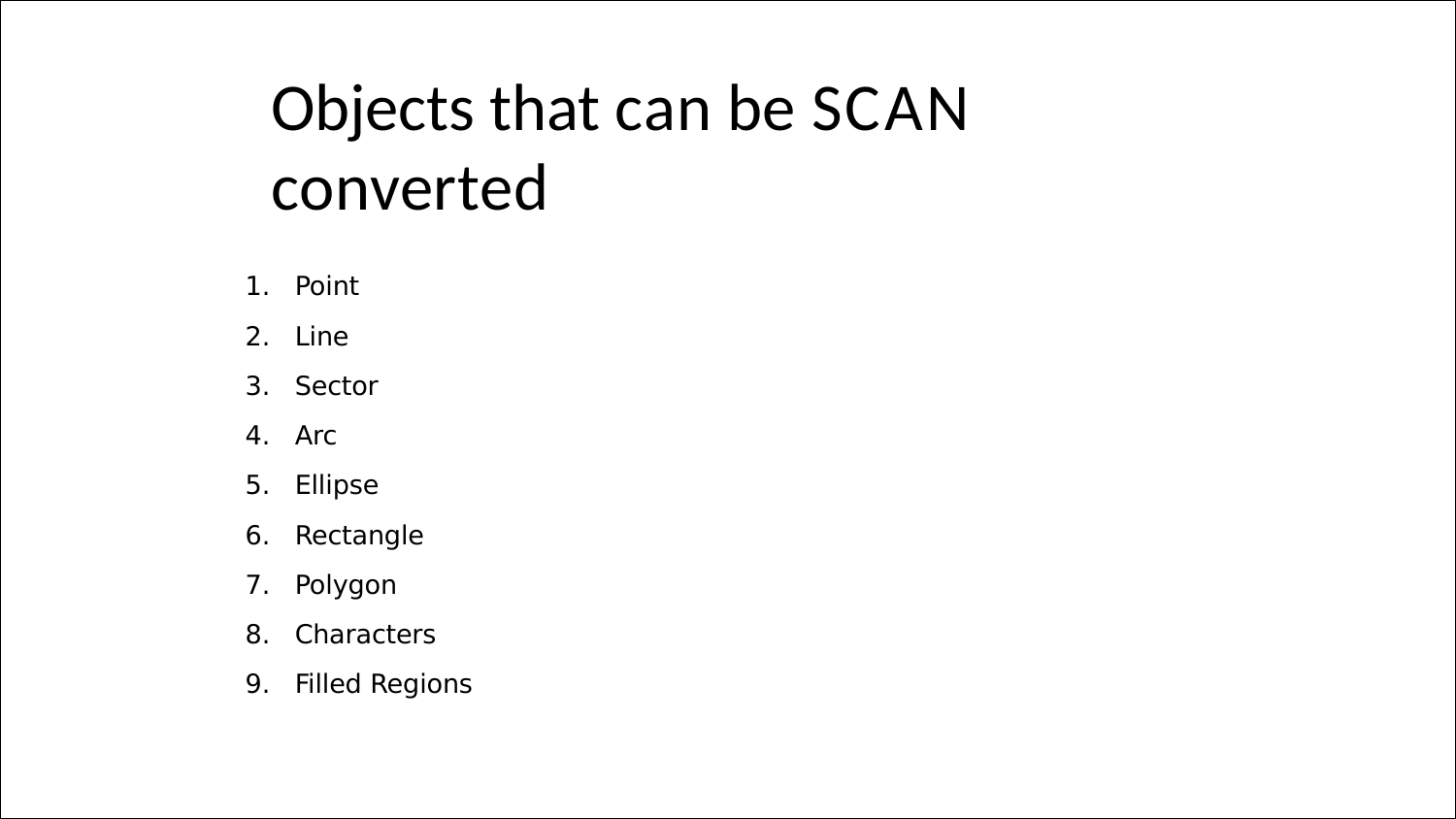

# Objects that can be SCAN converted
Point
Line
Sector
Arc
Ellipse
Rectangle
Polygon
Characters
Filled Regions